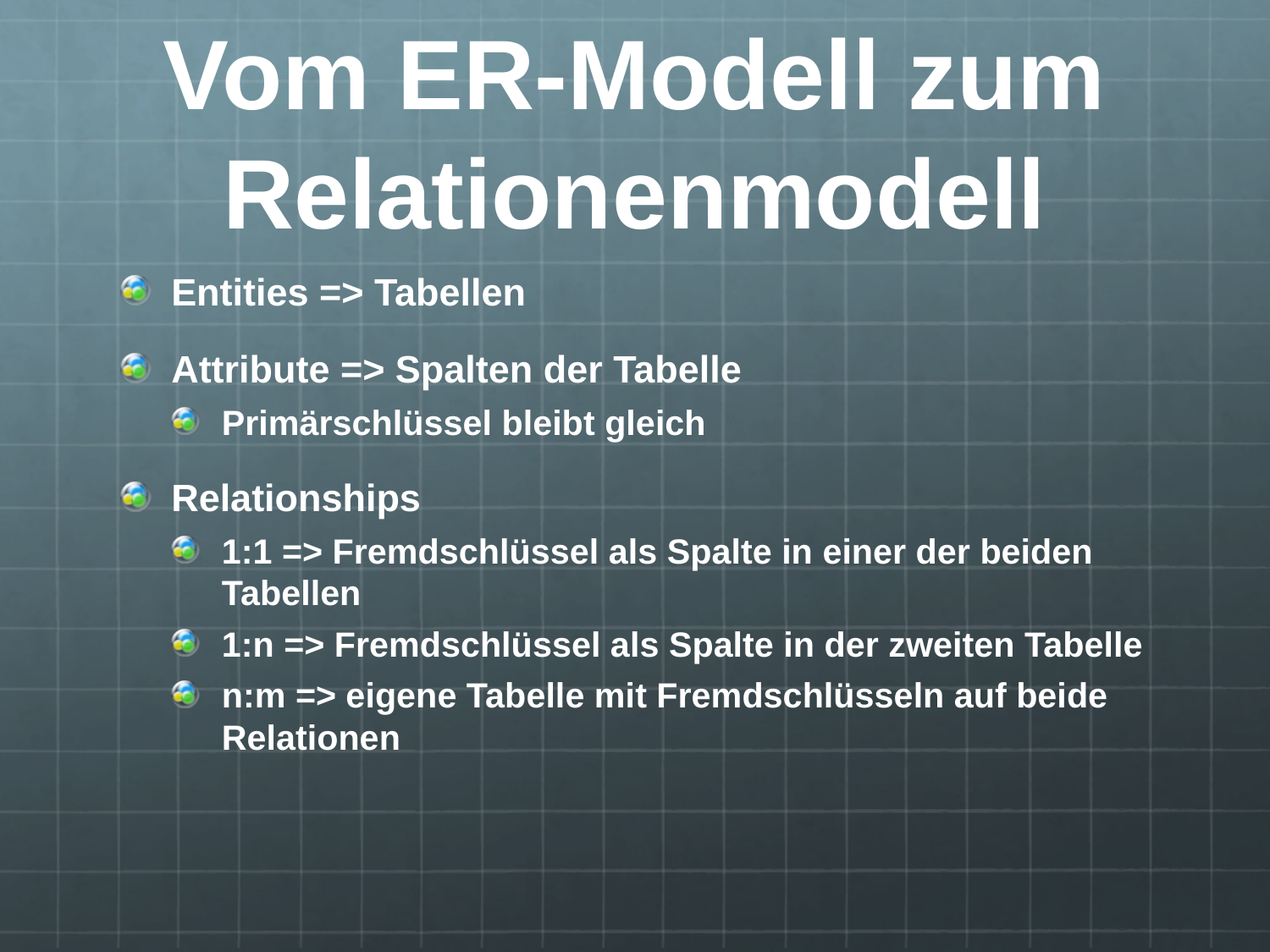

# Vom ER-Modell zum Relationenmodell
Entities => Tabellen
Attribute => Spalten der Tabelle
Primärschlüssel bleibt gleich
Relationships
1:1 => Fremdschlüssel als Spalte in einer der beiden Tabellen
1:n => Fremdschlüssel als Spalte in der zweiten Tabelle
n:m => eigene Tabelle mit Fremdschlüsseln auf beide Relationen